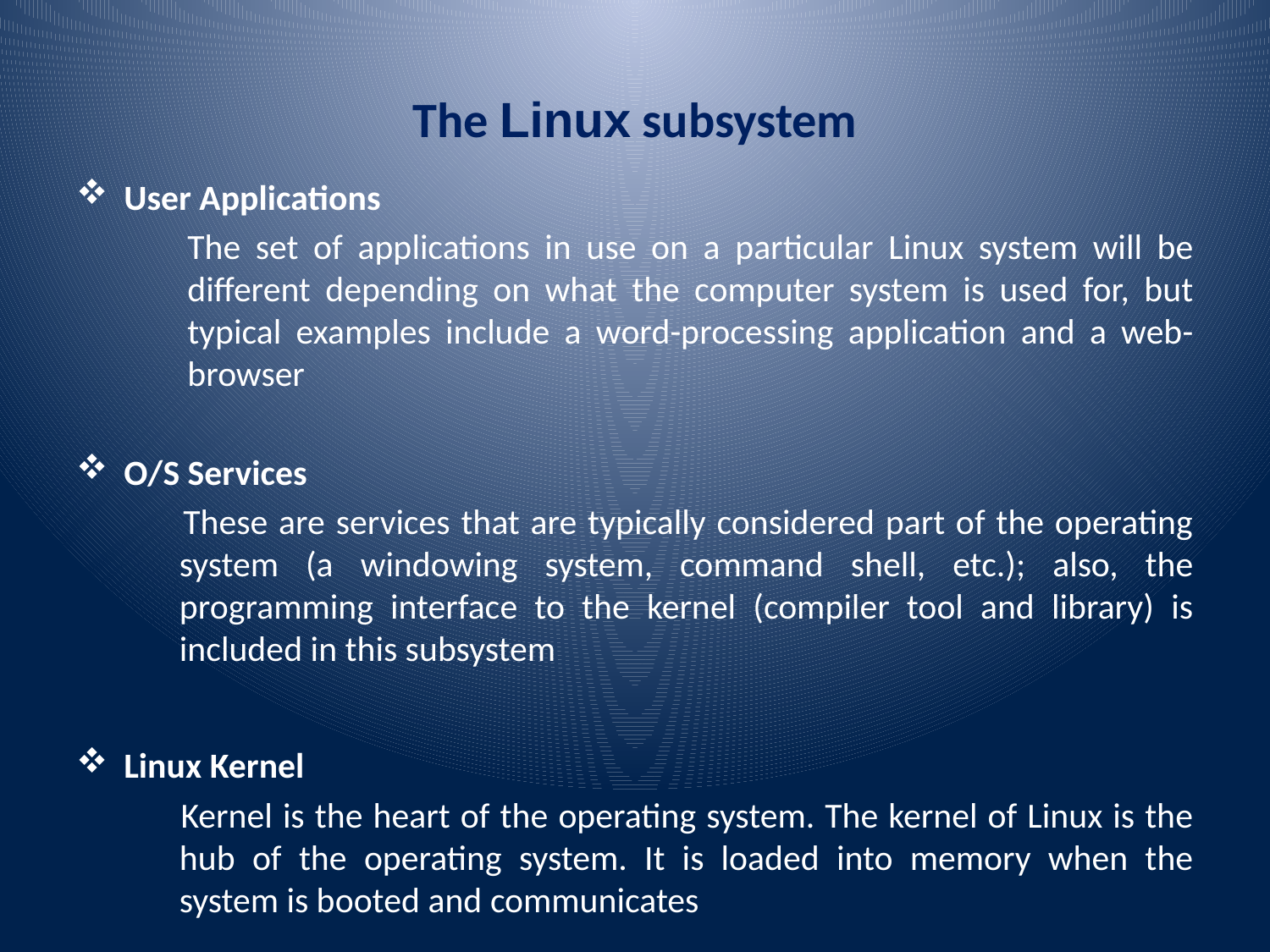

# The Linux subsystem
User Applications
	The set of applications in use on a particular Linux system will be different depending on what the computer system is used for, but typical examples include a word-processing application and a web-browser

O/S Services
    These are services that are typically considered part of the operating system (a windowing system, command shell, etc.); also, the programming interface to the kernel (compiler tool and library) is included in this subsystem

Linux Kernel
    Kernel is the heart of the operating system. The kernel of Linux is the hub of the operating system. It is loaded into memory when the system is booted and communicates